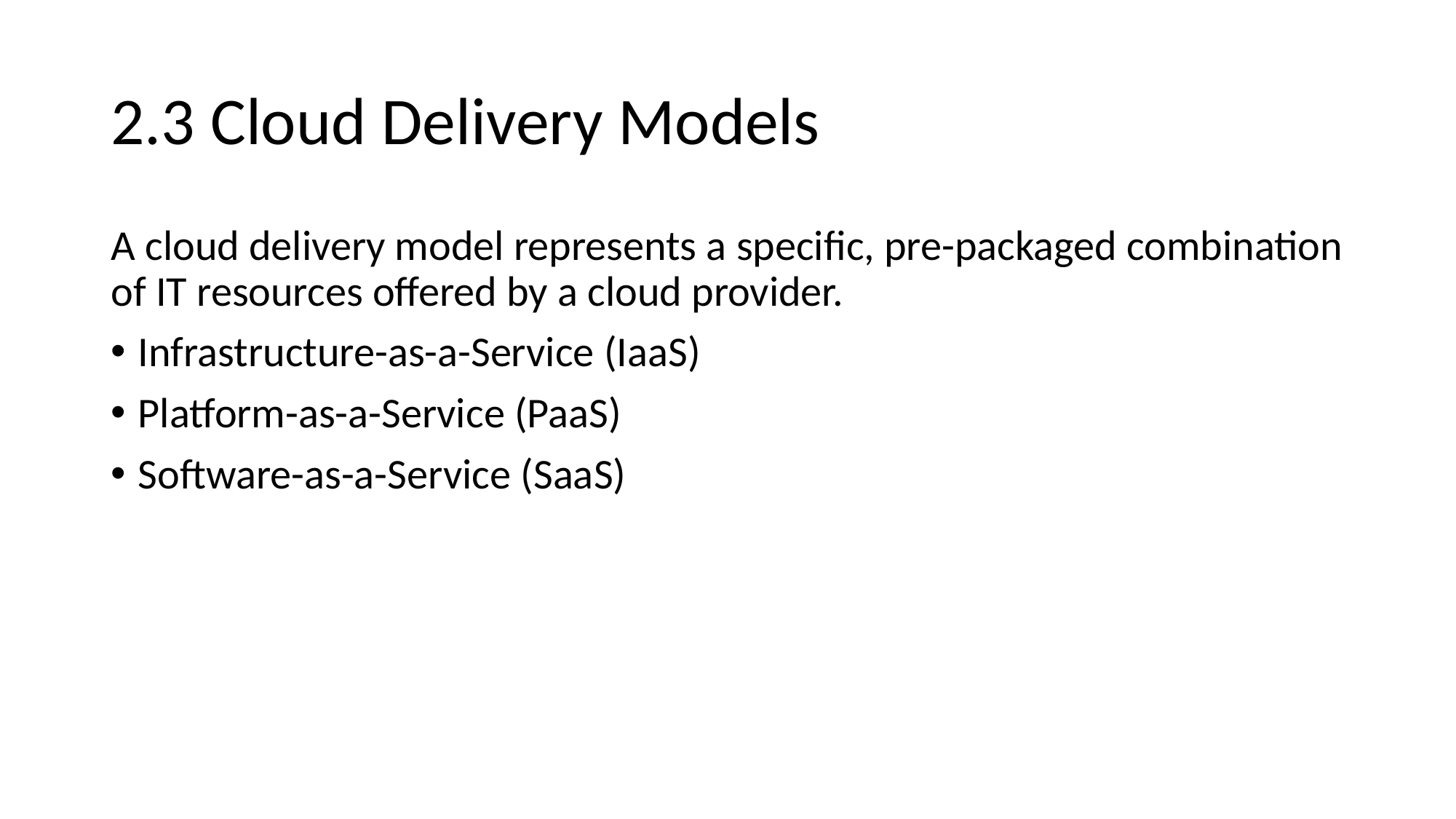

# 2.3 Cloud Delivery Models
A cloud delivery model represents a specific, pre-packaged combination of IT resources offered by a cloud provider.
Infrastructure-as-a-Service (IaaS)
Platform-as-a-Service (PaaS)
Software-as-a-Service (SaaS)